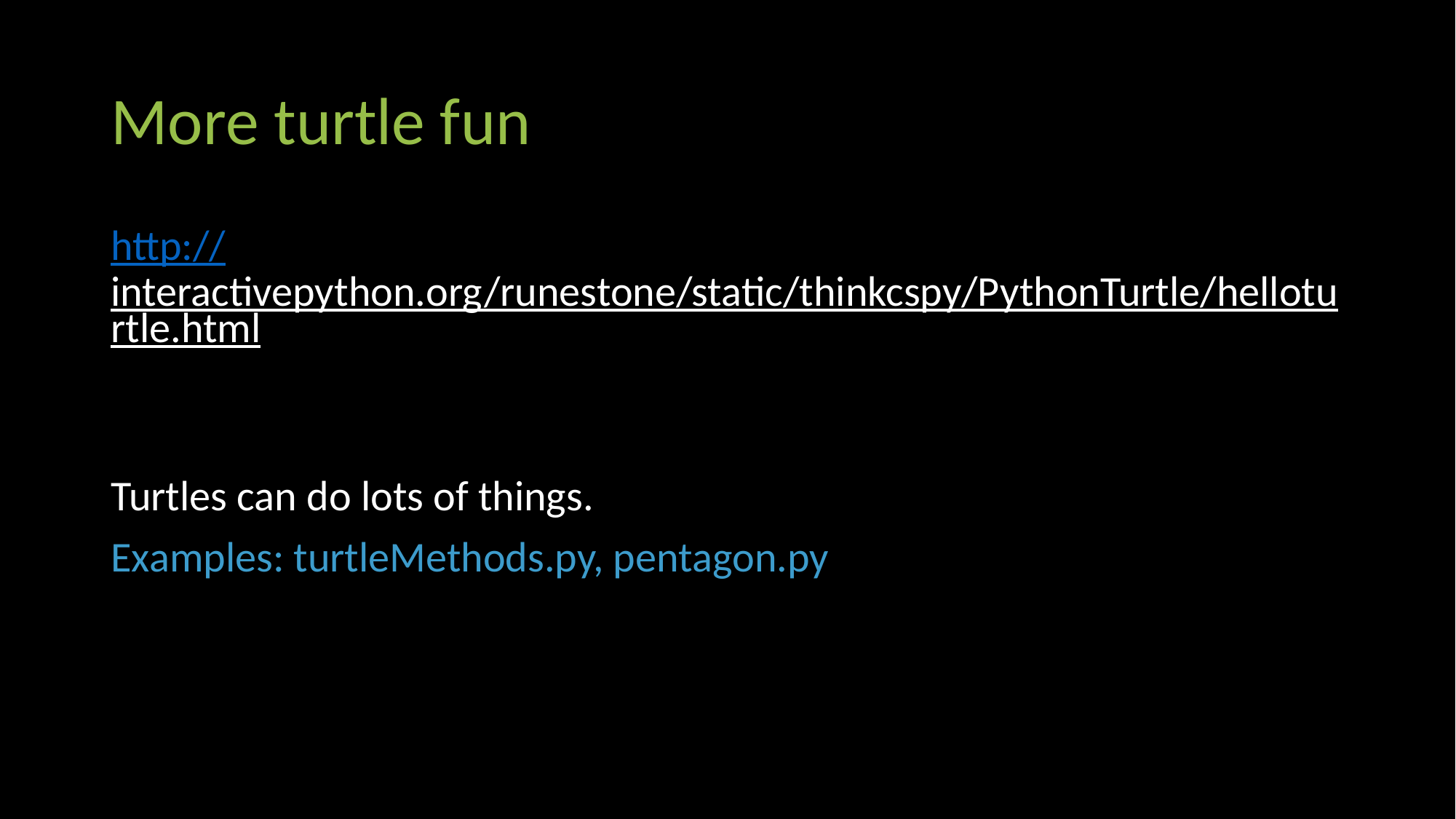

# More turtle fun
http://interactivepython.org/runestone/static/thinkcspy/PythonTurtle/helloturtle.html

Turtles can do lots of things.
Examples: turtleMethods.py, pentagon.py